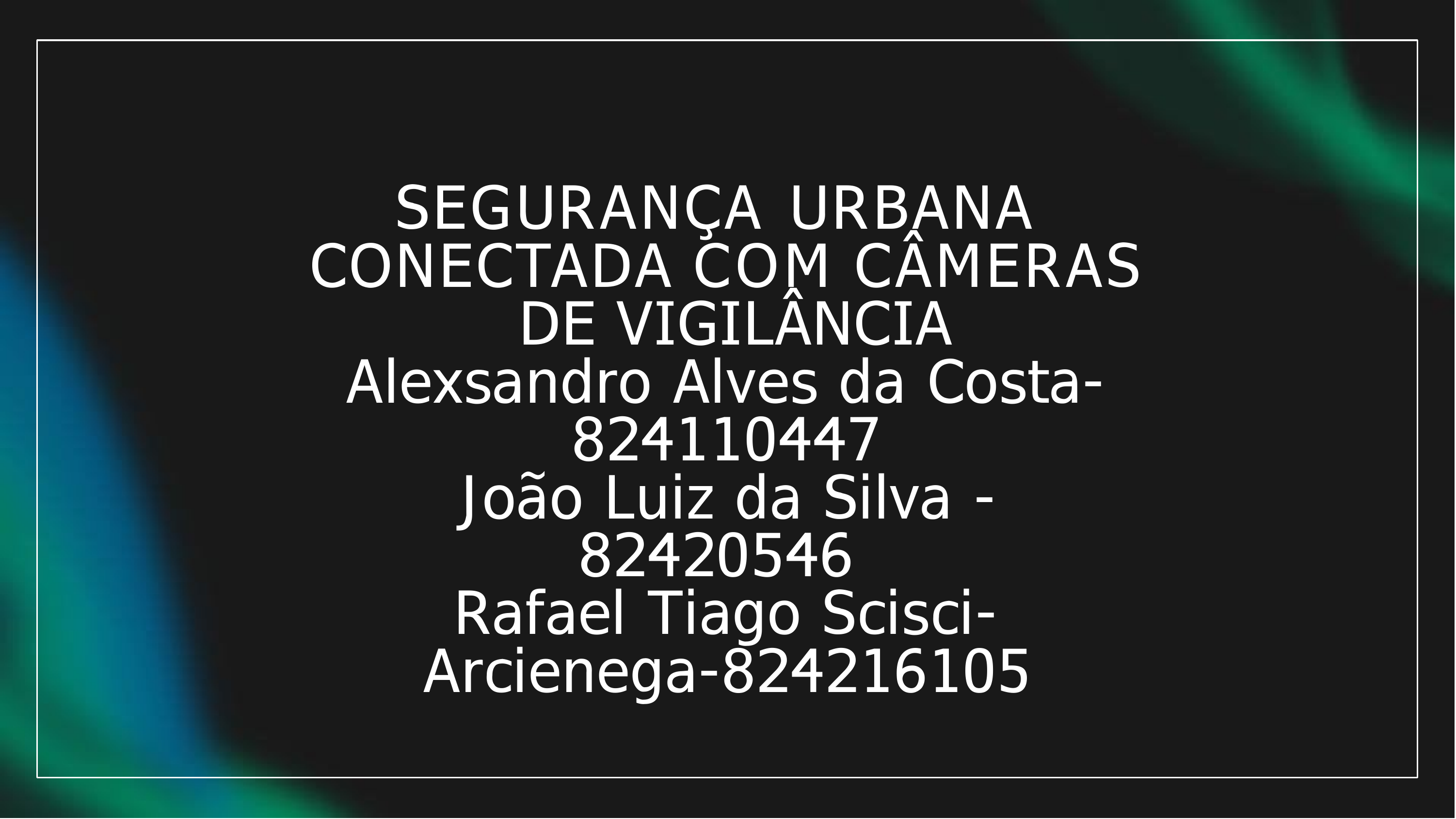

# SEGURANÇA URBANA  CONECTADA COM CÂMERAS  DE VIGILÂNCIA Alexsandro Alves da Costa-824110447 João Luiz da Silva - 82420546 Rafael Tiago Scisci- Arcienega-824216105